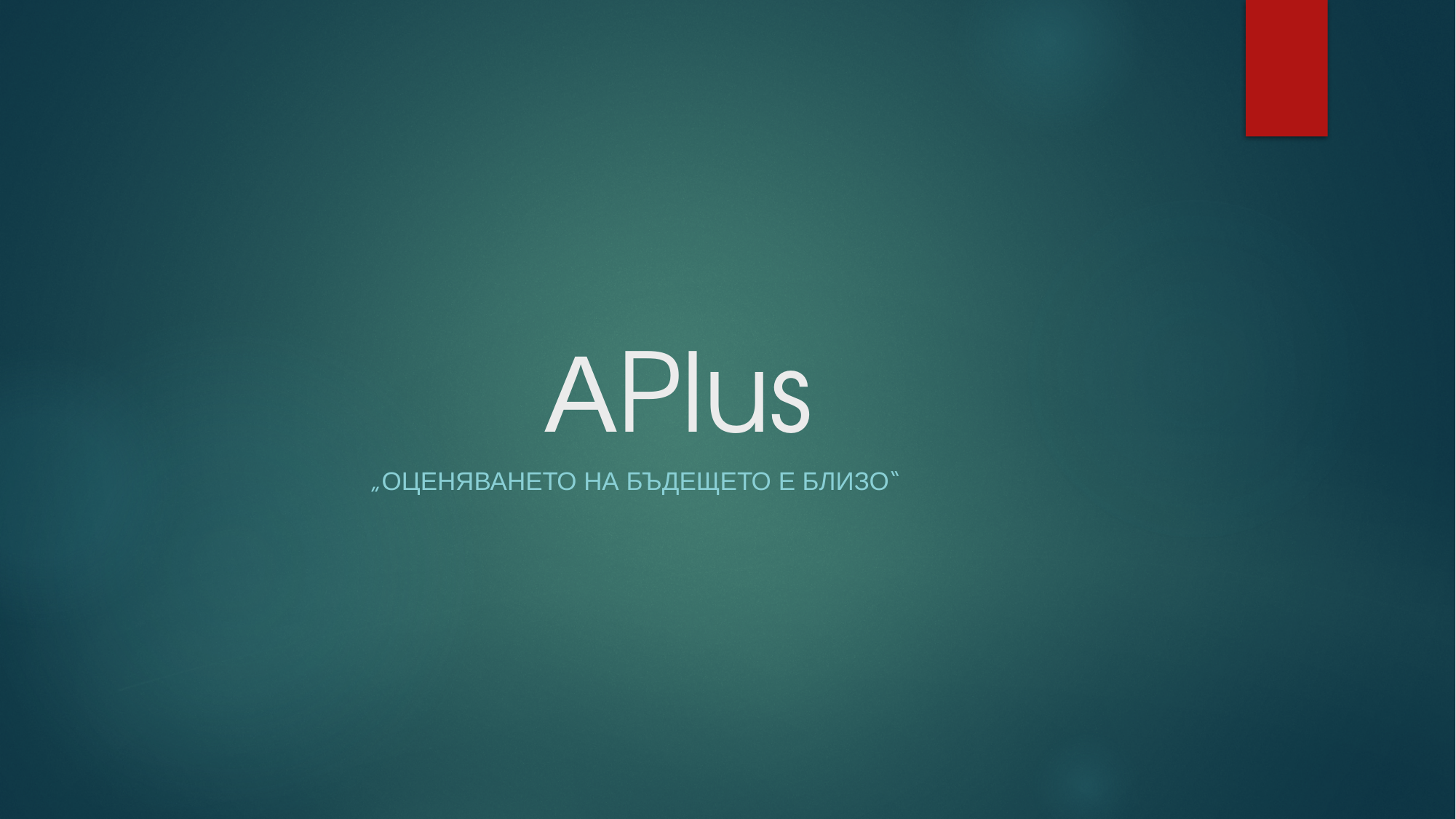

# АPlus
„оценяването на бъдещето е близо“